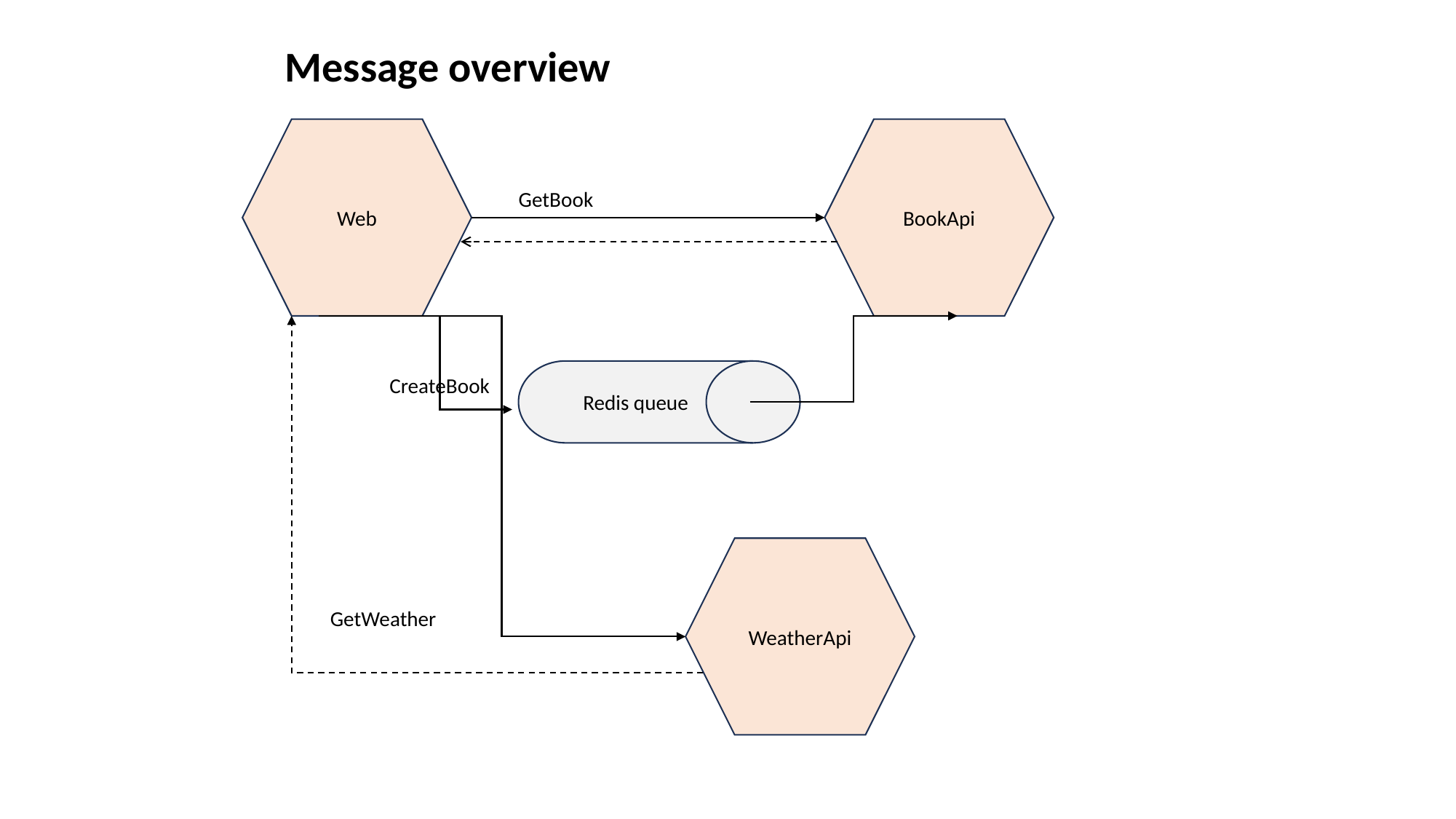

Message overview
Web
BookApi
GetBook
Redis queue
CreateBook
WeatherApi
GetWeather